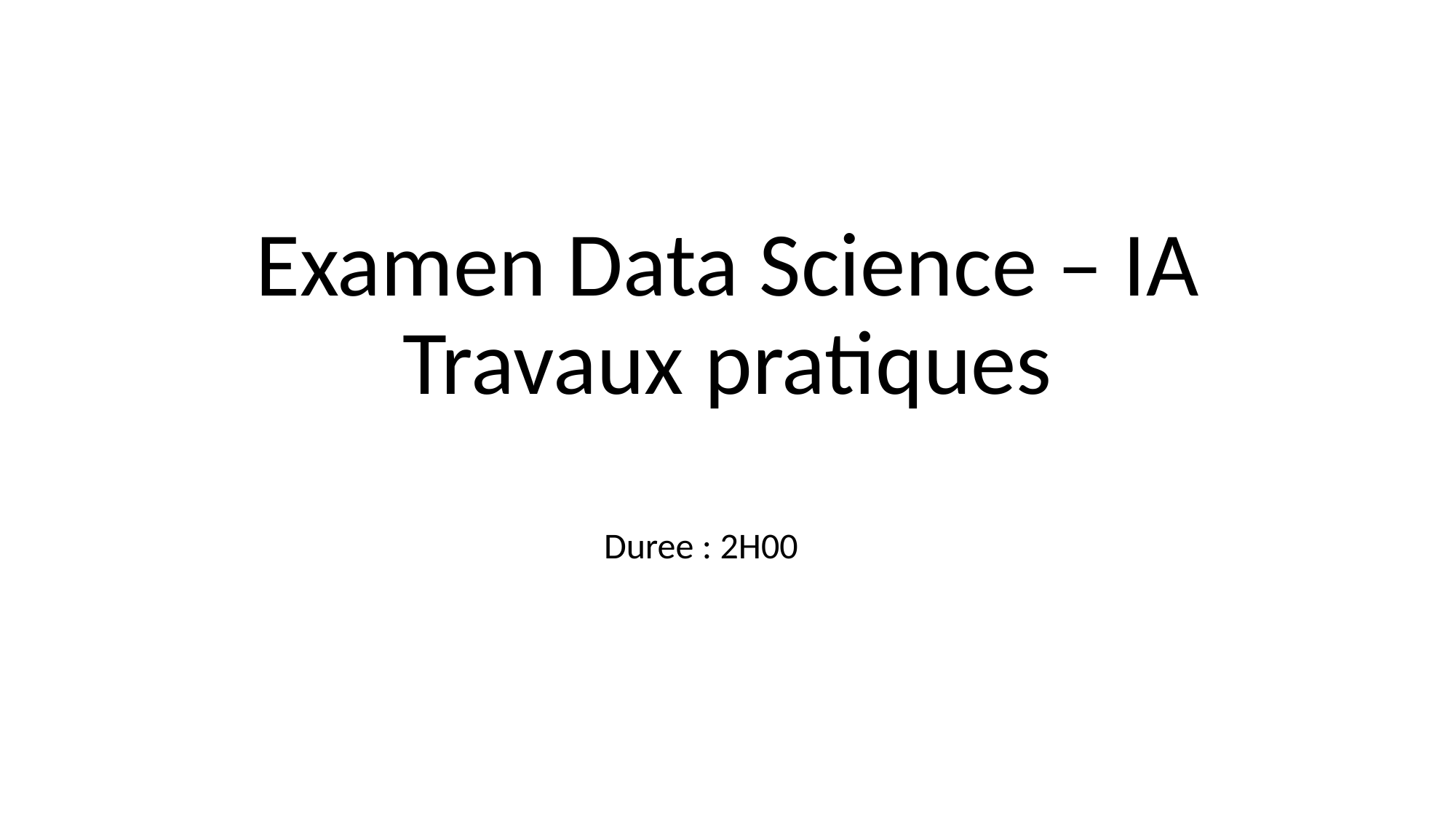

# Examen Data Science – IA Travaux pratiques
Duree : 2H00